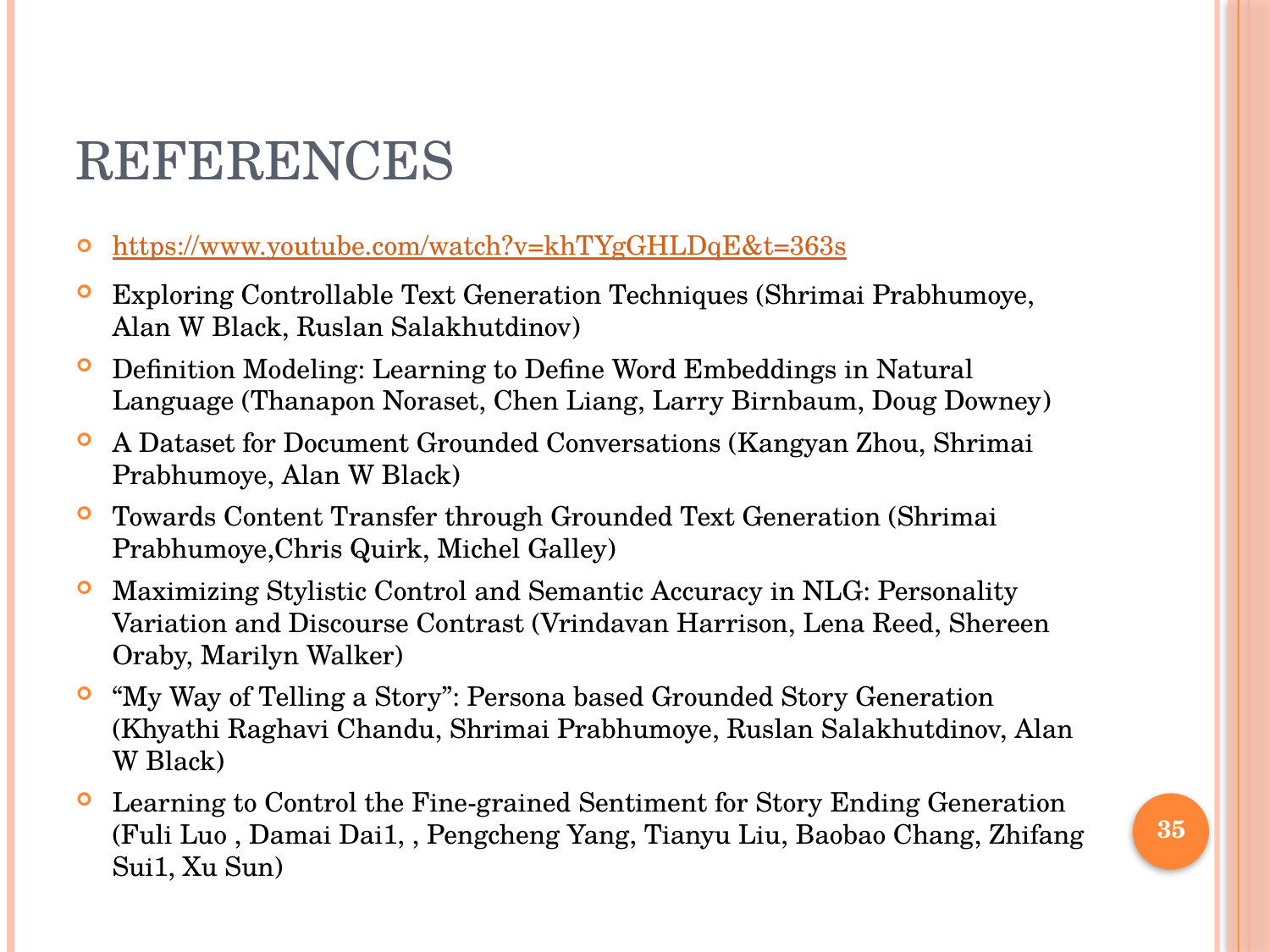

# REFERENCES
https://www.youtube.com/watch?v=khTYgGHLDqE&t=363s
Exploring Controllable Text Generation Techniques (Shrimai Prabhumoye, Alan W Black, Ruslan Salakhutdinov)
Definition Modeling: Learning to Define Word Embeddings in Natural Language (Thanapon Noraset, Chen Liang, Larry Birnbaum, Doug Downey)
A Dataset for Document Grounded Conversations (Kangyan Zhou, Shrimai Prabhumoye, Alan W Black)
Towards Content Transfer through Grounded Text Generation (Shrimai Prabhumoye,Chris Quirk, Michel Galley)
Maximizing Stylistic Control and Semantic Accuracy in NLG: Personality Variation and Discourse Contrast (Vrindavan Harrison, Lena Reed, Shereen Oraby, Marilyn Walker)
“My Way of Telling a Story”: Persona based Grounded Story Generation (Khyathi Raghavi Chandu, Shrimai Prabhumoye, Ruslan Salakhutdinov, Alan W Black)
Learning to Control the Fine-grained Sentiment for Story Ending Generation (Fuli Luo , Damai Dai1, , Pengcheng Yang, Tianyu Liu, Baobao Chang, Zhifang Sui1, Xu Sun)
35